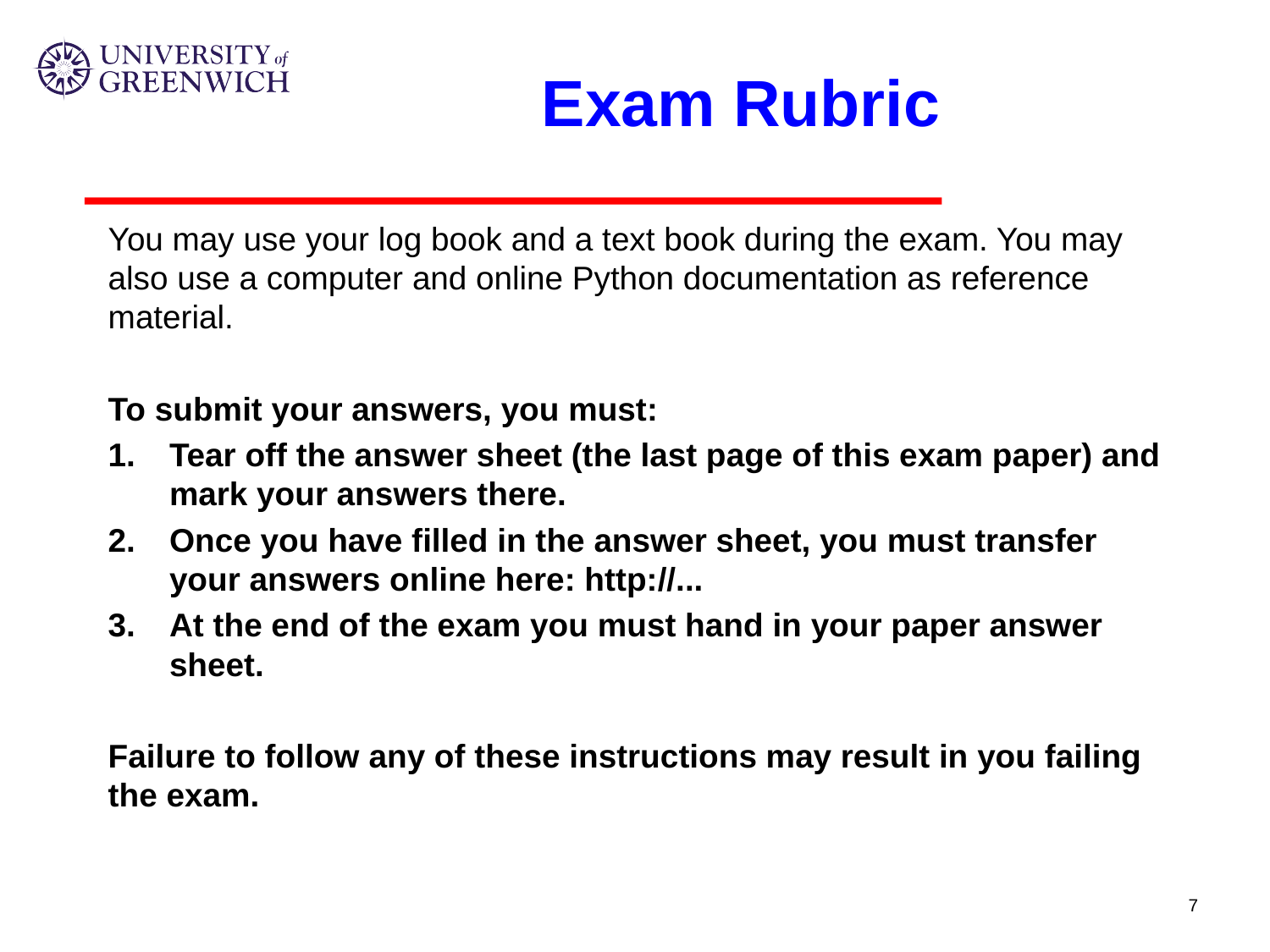

# Exam Rubric
You may use your log book and a text book during the exam. You may also use a computer and online Python documentation as reference material.

To submit your answers, you must:
Tear off the answer sheet (the last page of this exam paper) and mark your answers there.
Once you have filled in the answer sheet, you must transfer your answers online here: http://...
At the end of the exam you must hand in your paper answer sheet.

Failure to follow any of these instructions may result in you failing the exam.

7